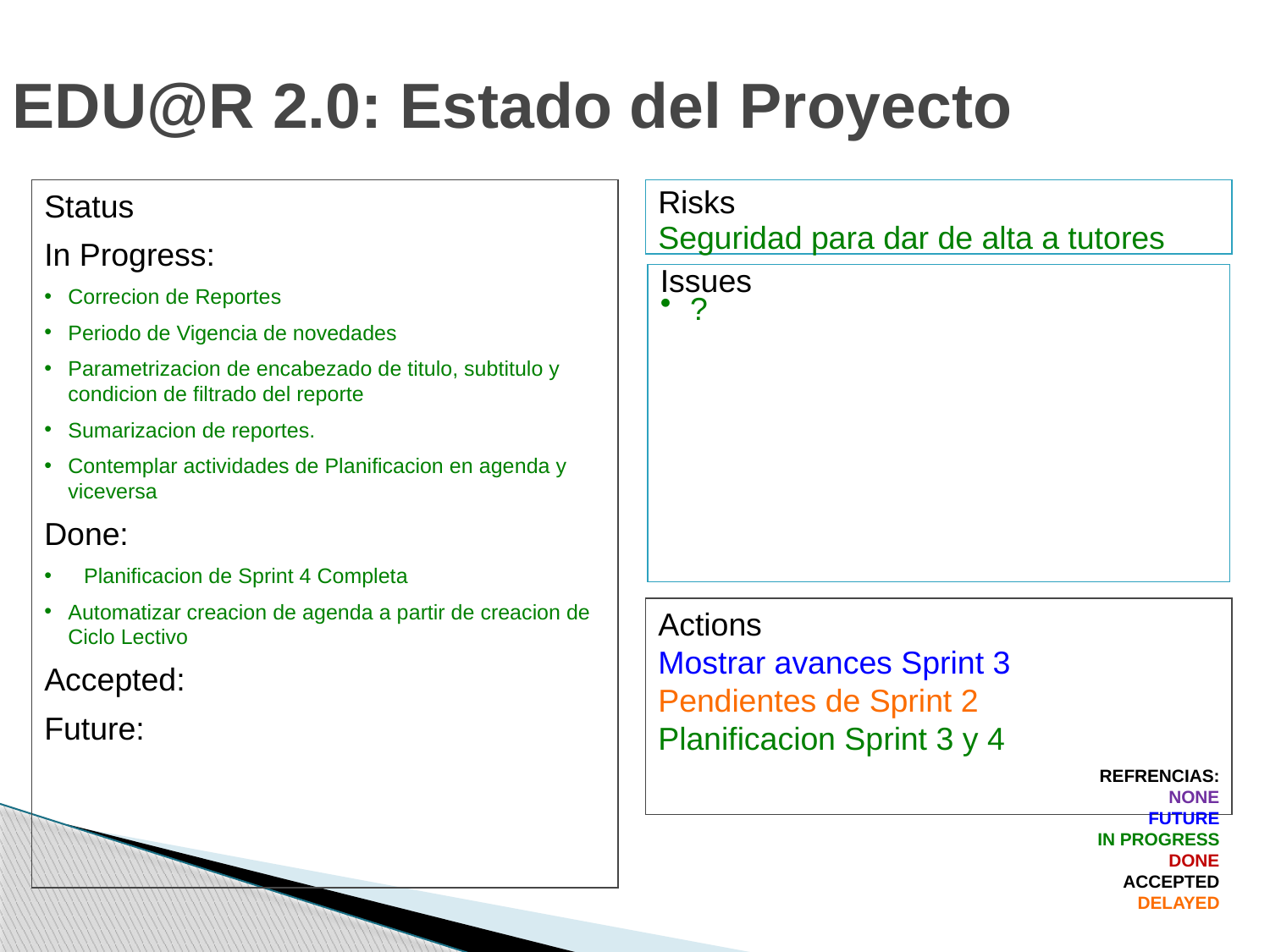

EDU@R 2.0: Estado del Proyecto
Status
In Progress:
Correcion de Reportes
Periodo de Vigencia de novedades
Parametrizacion de encabezado de titulo, subtitulo y condicion de filtrado del reporte
Sumarizacion de reportes.
Contemplar actividades de Planificacion en agenda y viceversa
Done:
Planificacion de Sprint 4 Completa
Automatizar creacion de agenda a partir de creacion de Ciclo Lectivo
Accepted:
Future:
Risks
Seguridad para dar de alta a tutores

Issues
?

Actions
Mostrar avances Sprint 3
Pendientes de Sprint 2
Planificacion Sprint 3 y 4

REFRENCIAS:
NONE
FUTURE
IN PROGRESS
DONE
ACCEPTED
DELAYED